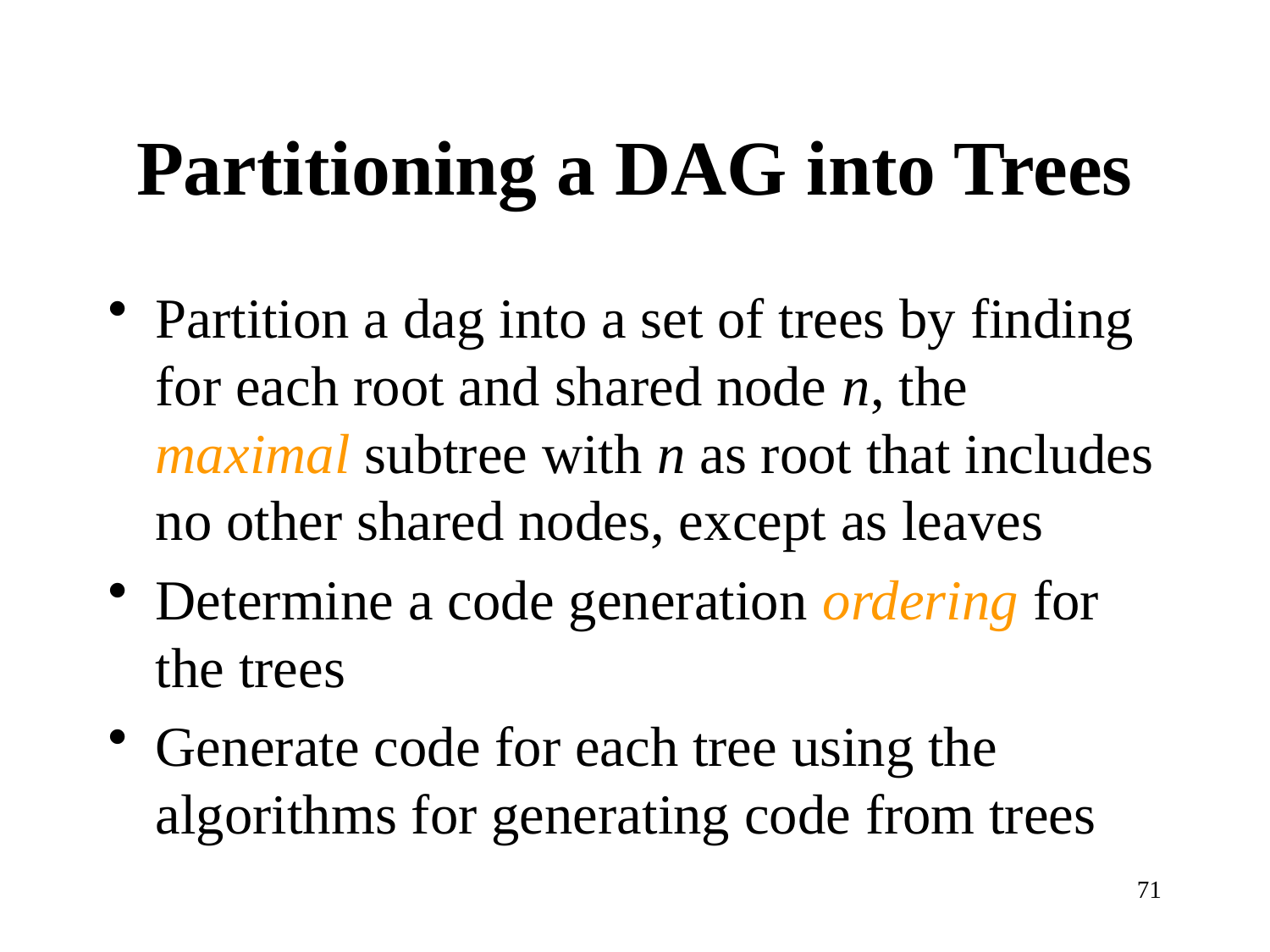

# Partitioning a DAG into Trees
Partition a dag into a set of trees by finding for each root and shared node n, the maximal subtree with n as root that includes no other shared nodes, except as leaves
Determine a code generation ordering for the trees
Generate code for each tree using the algorithms for generating code from trees
71